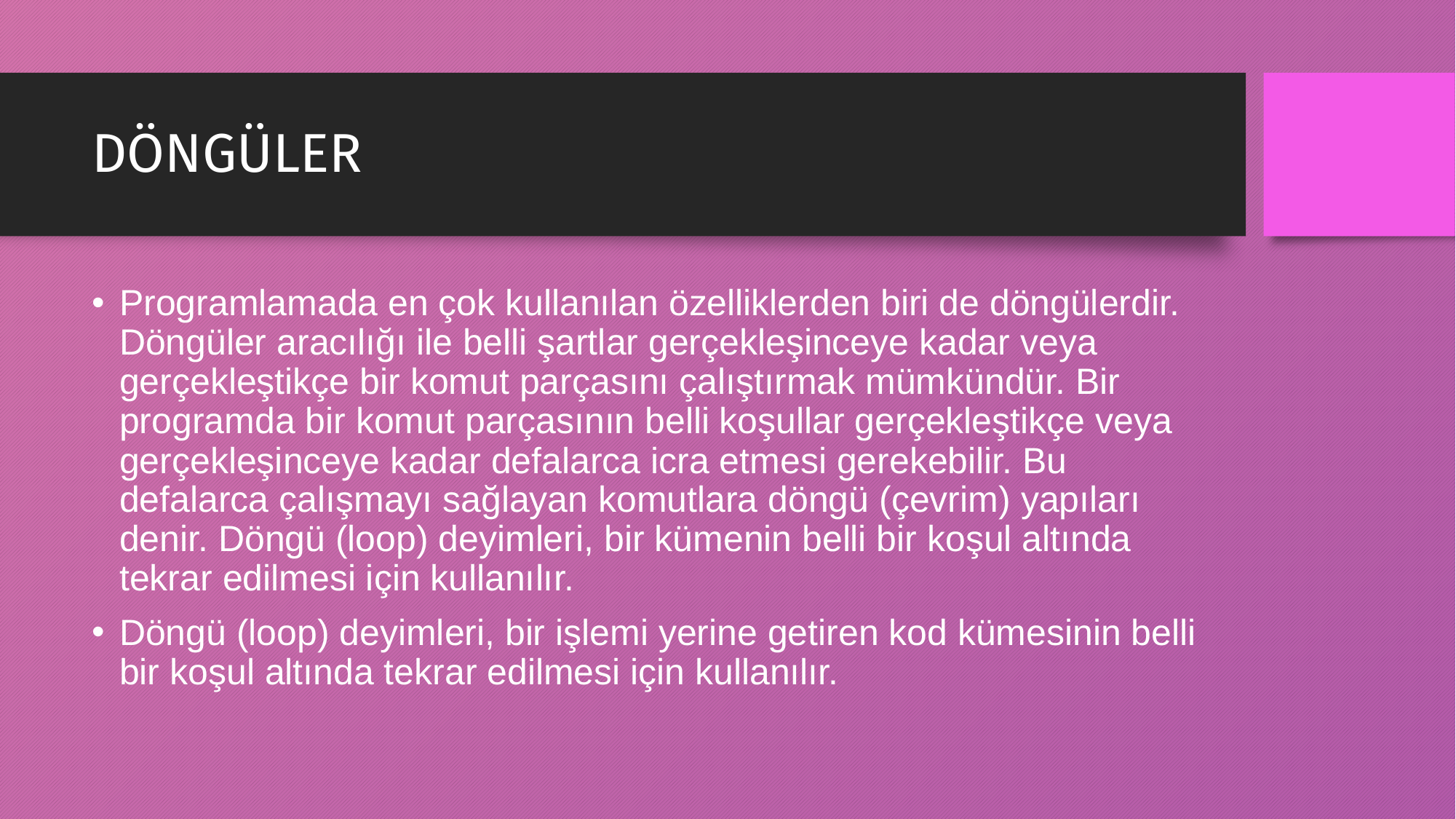

# DÖNGÜLER
Programlamada en çok kullanılan özelliklerden biri de döngülerdir. Döngüler aracılığı ile belli şartlar gerçekleşinceye kadar veya gerçekleştikçe bir komut parçasını çalıştırmak mümkündür. Bir programda bir komut parçasının belli koşullar gerçekleştikçe veya gerçekleşinceye kadar defalarca icra etmesi gerekebilir. Bu defalarca çalışmayı sağlayan komutlara döngü (çevrim) yapıları denir. Döngü (loop) deyimleri, bir kümenin belli bir koşul altında tekrar edilmesi için kullanılır.
Döngü (loop) deyimleri, bir işlemi yerine getiren kod kümesinin belli bir koşul altında tekrar edilmesi için kullanılır.